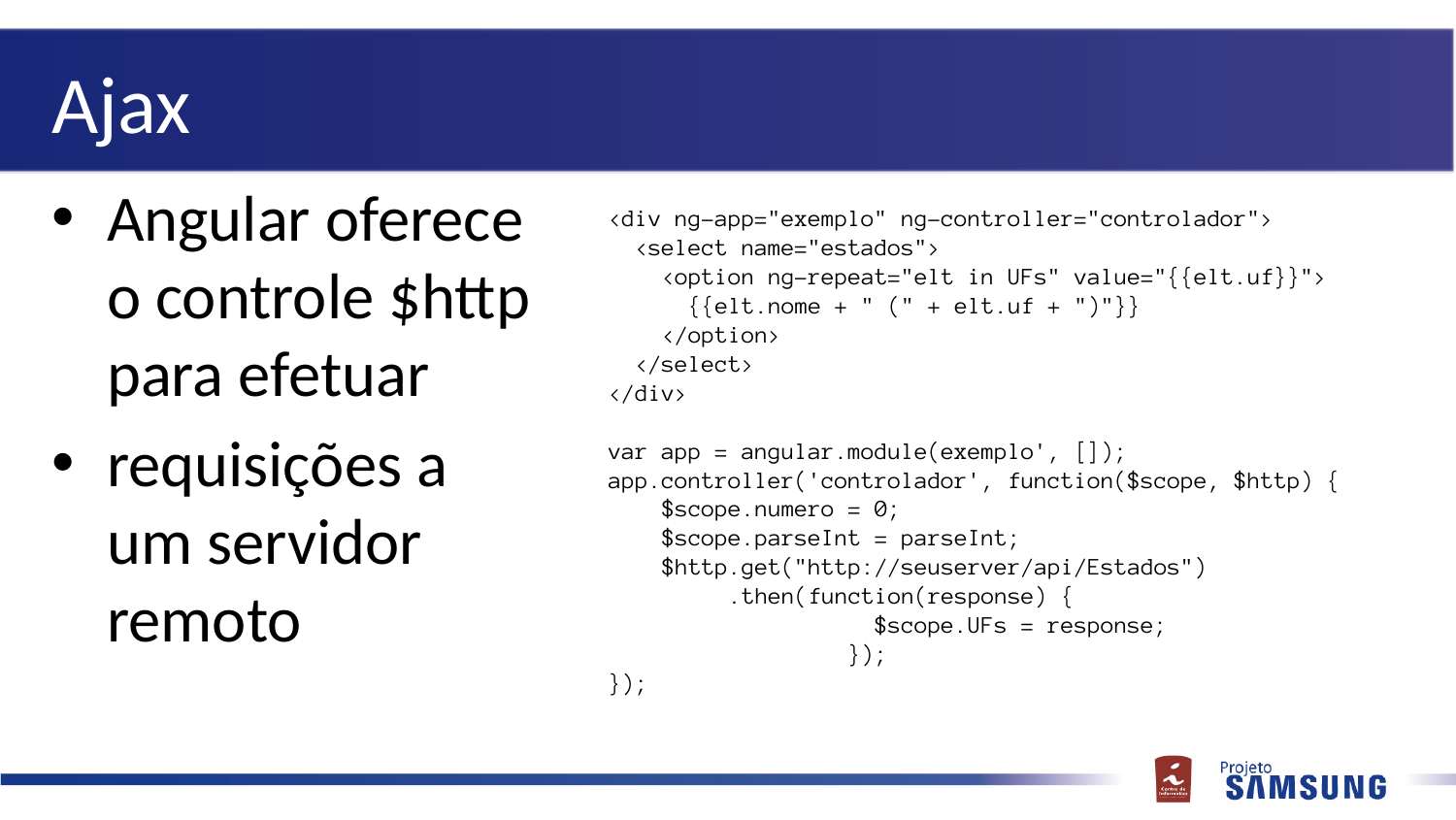

# Ajax
Angular oferece o controle $http para efetuar
requisições a um servidor remoto

<div ng-app="exemplo" ng-controller="controlador">
  <select name="estados">
    <option ng-repeat="elt in UFs" value="{{elt.uf}}">
      {{elt.nome + " (" + elt.uf + ")"}}
    </option>
  </select>
</div>

var app = angular.module(exemplo', []);
app.controller('controlador', function($scope, $http) {
    $scope.numero = 0;
    $scope.parseInt = parseInt;
    $http.get("http://seuserver/api/Estados")
         .then(function(response) {
                    $scope.UFs = response;
                  });
});